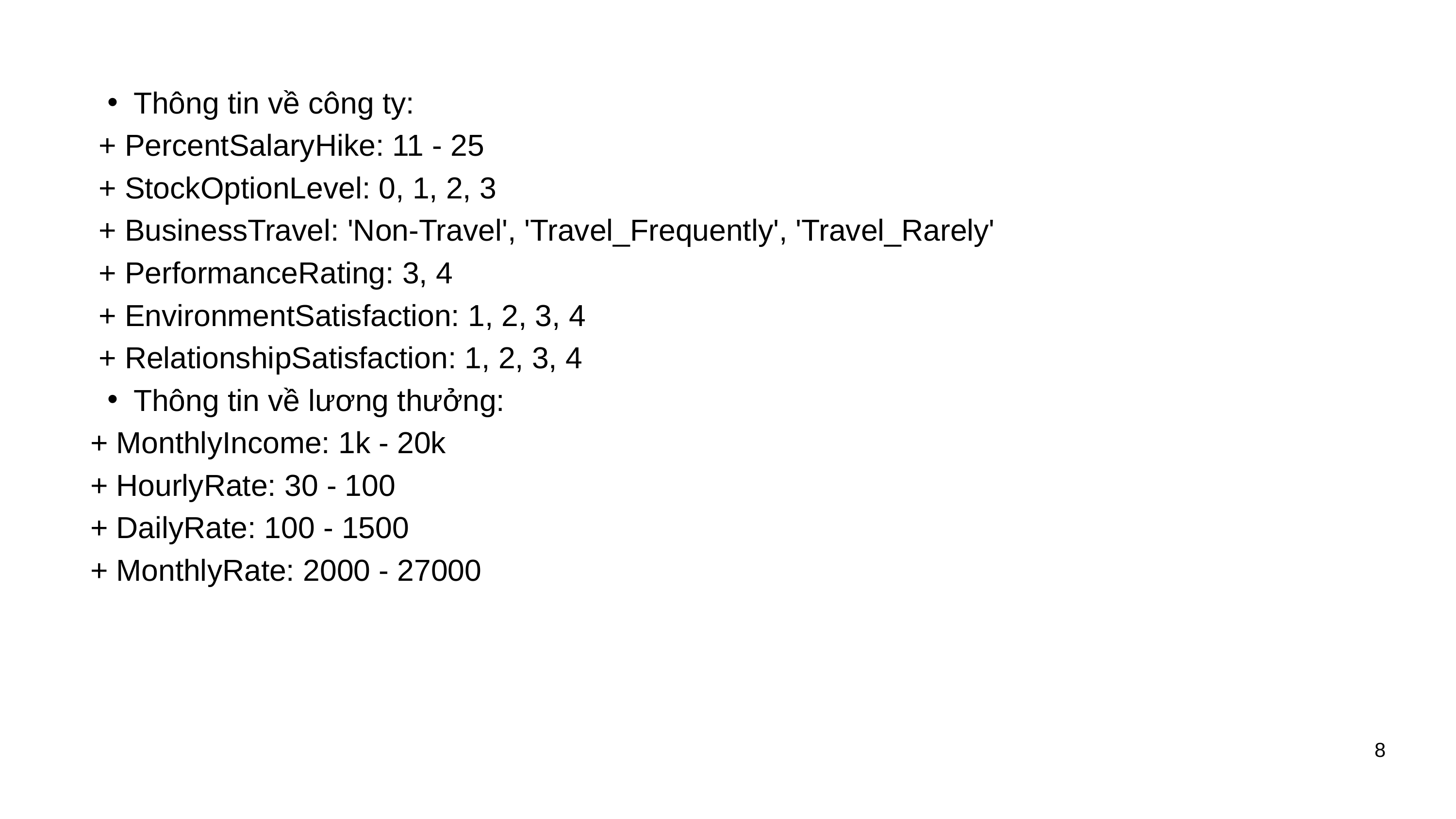

Thông tin về công ty:
  + PercentSalaryHike: 11 - 25
  + StockOptionLevel: 0, 1, 2, 3
  + BusinessTravel: 'Non-Travel', 'Travel_Frequently', 'Travel_Rarely'
  + PerformanceRating: 3, 4
  + EnvironmentSatisfaction: 1, 2, 3, 4
  + RelationshipSatisfaction: 1, 2, 3, 4
Thông tin về lương thưởng:
 + MonthlyIncome: 1k - 20k
 + HourlyRate: 30 - 100
 + DailyRate: 100 - 1500
 + MonthlyRate: 2000 - 27000
8